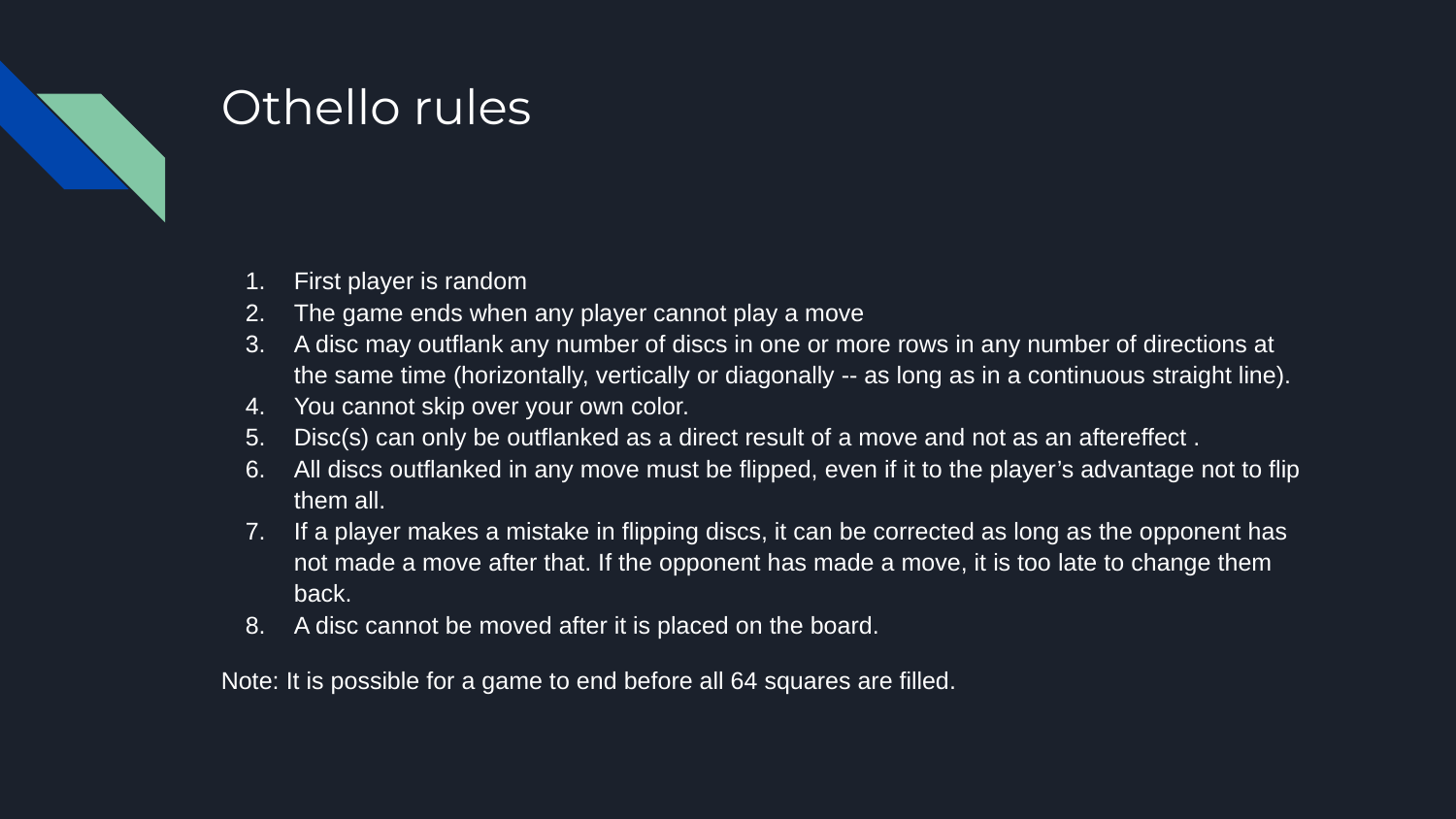

# Othello rules
First player is random
The game ends when any player cannot play a move
A disc may outflank any number of discs in one or more rows in any number of directions at the same time (horizontally, vertically or diagonally -- as long as in a continuous straight line).
You cannot skip over your own color.
Disc(s) can only be outflanked as a direct result of a move and not as an aftereffect .
All discs outflanked in any move must be flipped, even if it to the player’s advantage not to flip them all.
If a player makes a mistake in flipping discs, it can be corrected as long as the opponent has not made a move after that. If the opponent has made a move, it is too late to change them back.
A disc cannot be moved after it is placed on the board.
Note: It is possible for a game to end before all 64 squares are filled.